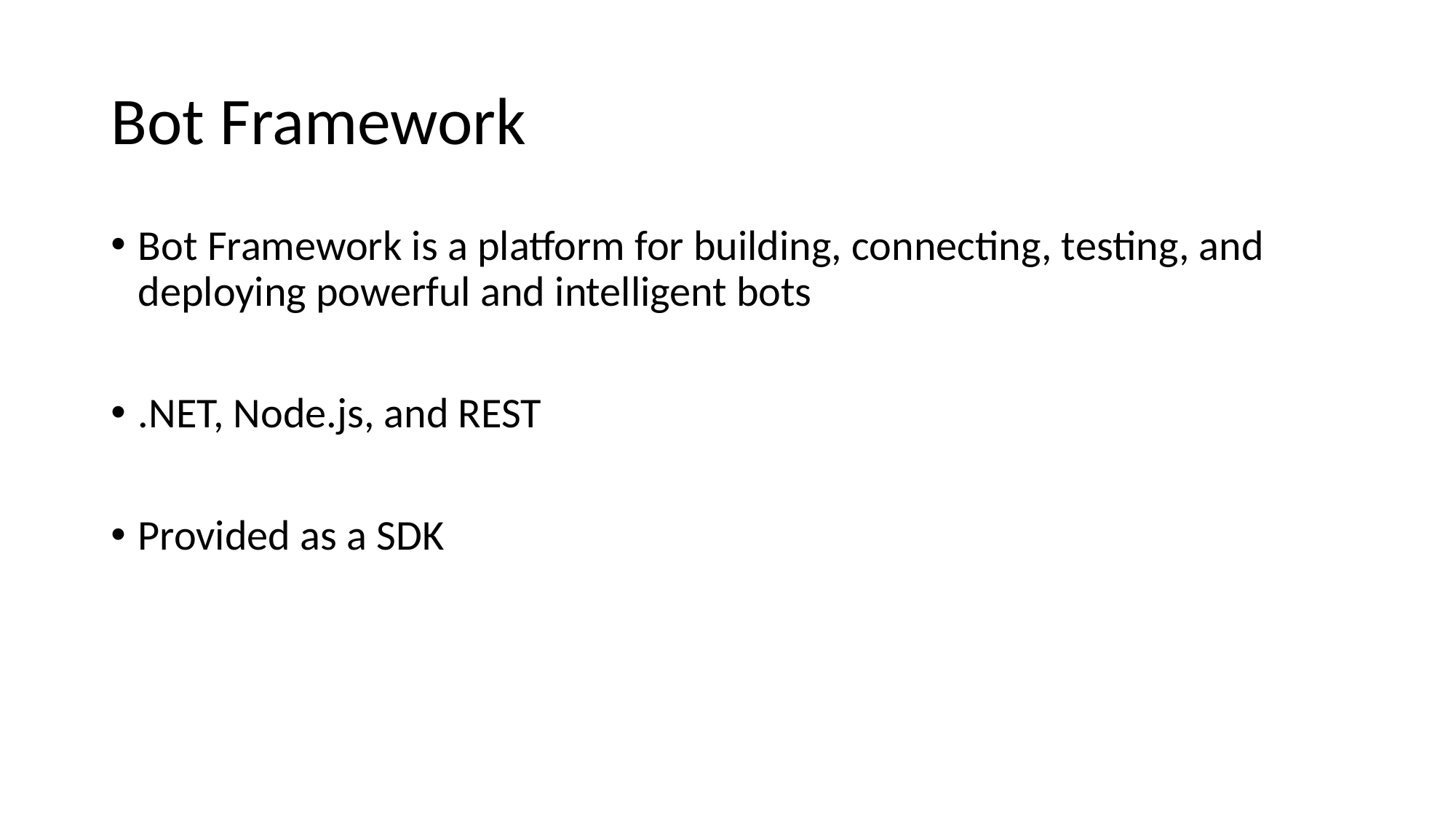

# Bot Framework
Bot Framework is a platform for building, connecting, testing, and deploying powerful and intelligent bots

.NET, Node.js, and REST

Provided as a SDK